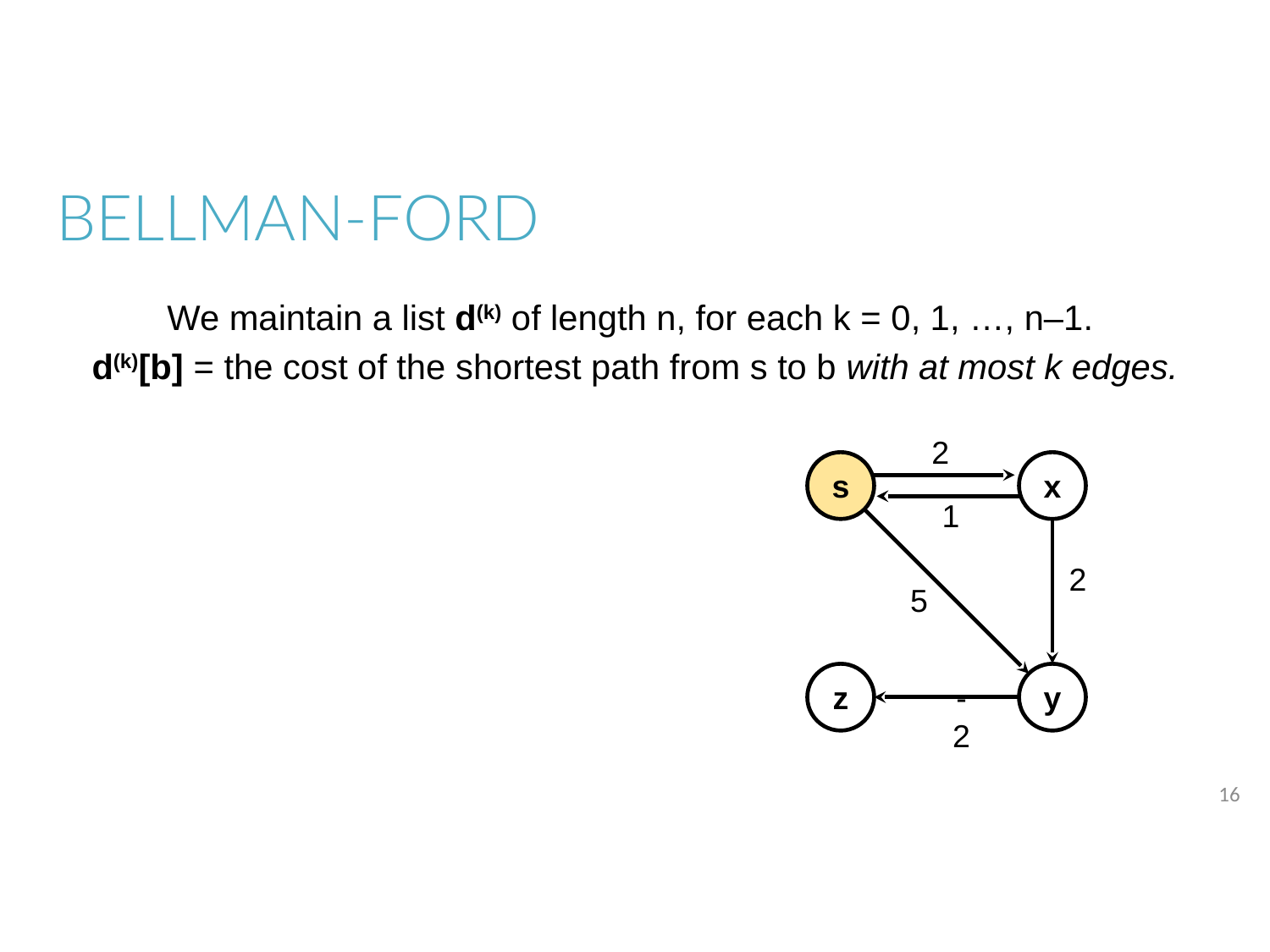

BELLMAN-FORD
We maintain a list d(k) of length n, for each k = 0, 1, …, n–1.
d(k)[b] = the cost of the shortest path from s to b with at most k edges.
2
1
2
5
-2
s
x
z
y
16